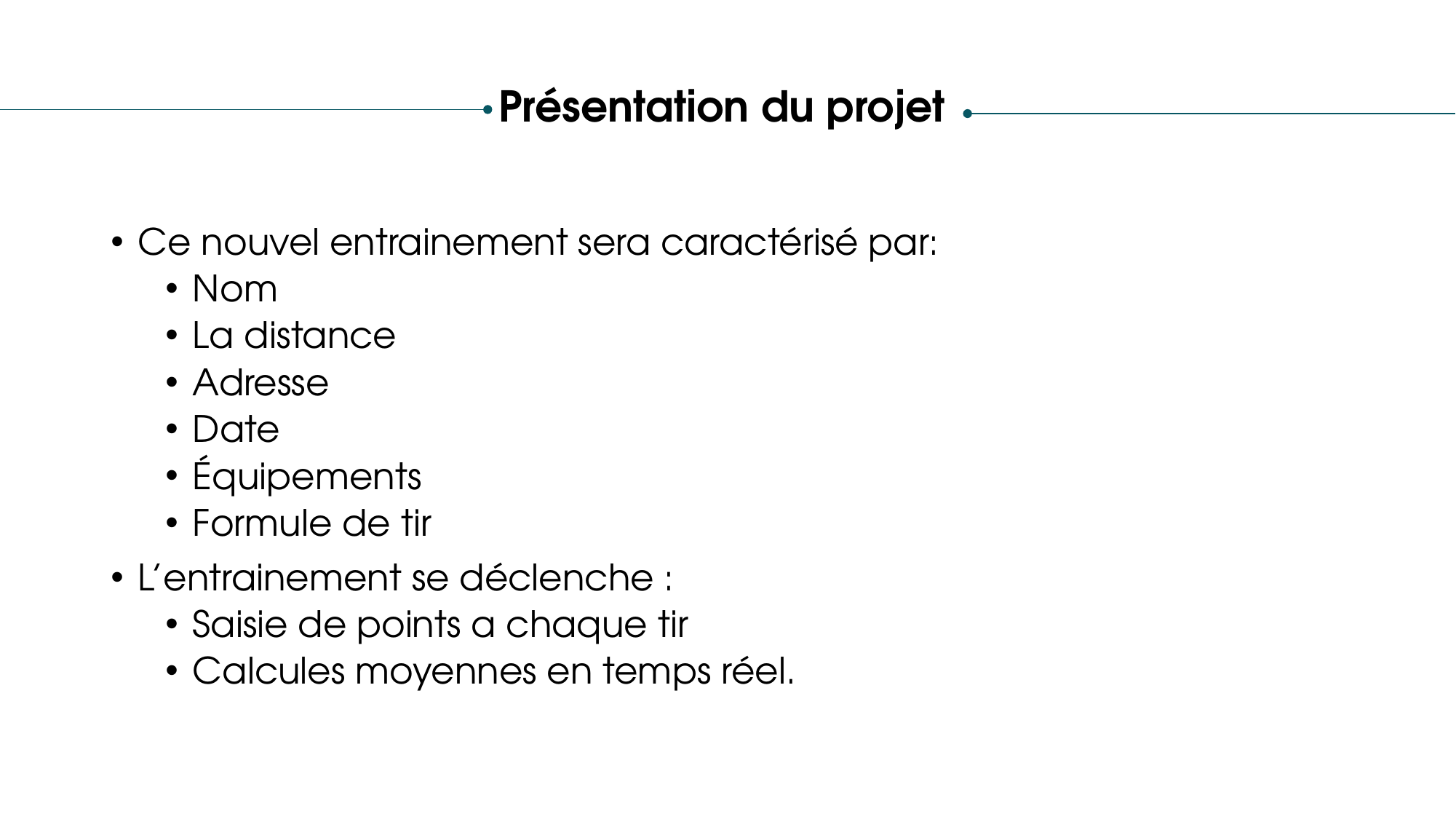

# Présentation du projet
Ce nouvel entrainement sera caractérisé par:
Nom
La distance
Adresse
Date
Équipements
Formule de tir
L’entrainement se déclenche :
Saisie de points a chaque tir
Calcules moyennes en temps réel.